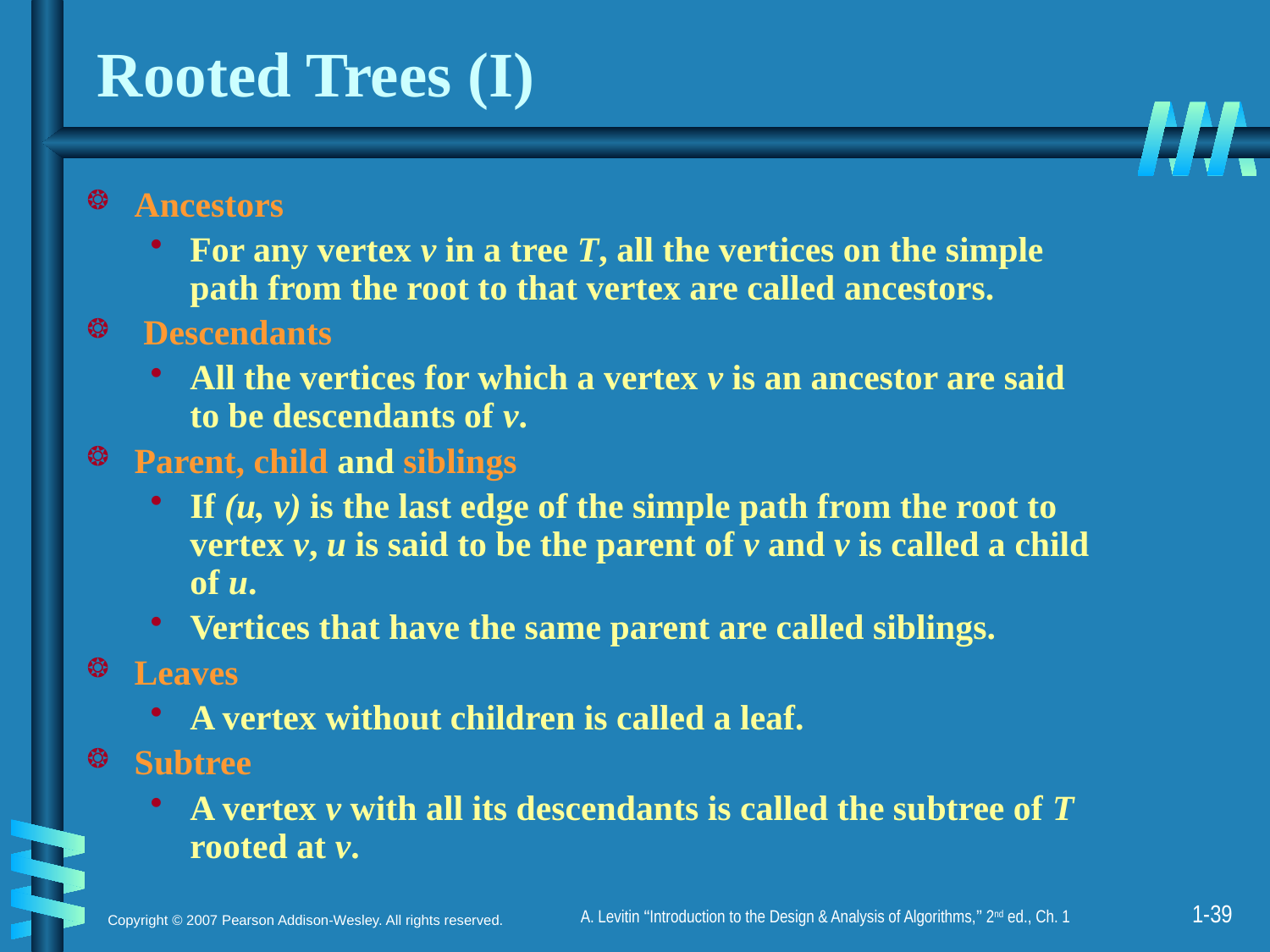

# Rooted Trees (I)
Ancestors
For any vertex v in a tree T, all the vertices on the simple path from the root to that vertex are called ancestors.
 Descendants
All the vertices for which a vertex v is an ancestor are said to be descendants of v.
Parent, child and siblings
If (u, v) is the last edge of the simple path from the root to vertex v, u is said to be the parent of v and v is called a child of u.
Vertices that have the same parent are called siblings.
Leaves
A vertex without children is called a leaf.
Subtree
A vertex v with all its descendants is called the subtree of T rooted at v.
1-39